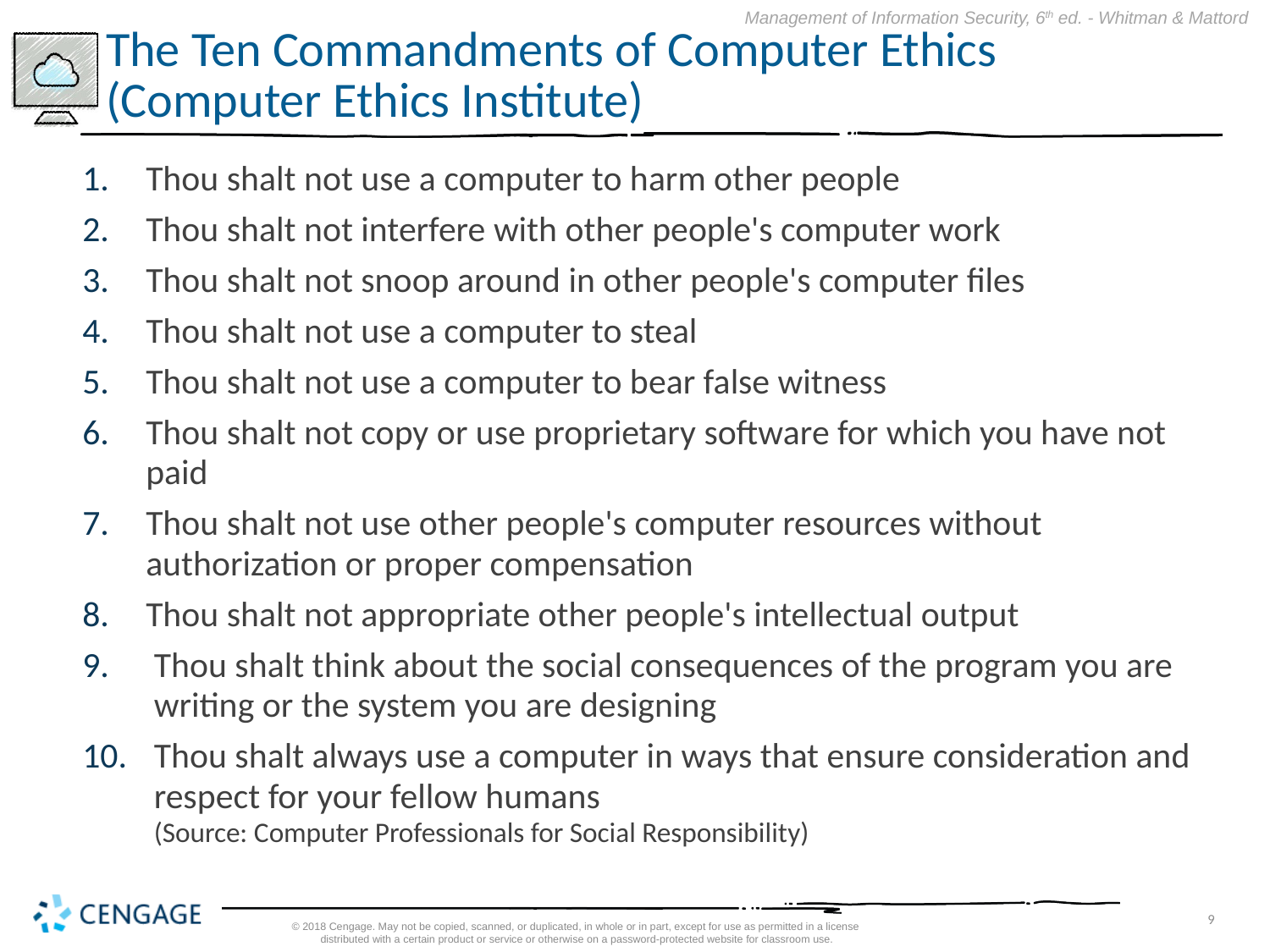

# The Ten Commandments of Computer Ethics (Computer Ethics Institute)
Thou shalt not use a computer to harm other people
Thou shalt not interfere with other people's computer work
Thou shalt not snoop around in other people's computer files
Thou shalt not use a computer to steal
Thou shalt not use a computer to bear false witness
Thou shalt not copy or use proprietary software for which you have not paid
Thou shalt not use other people's computer resources without authorization or proper compensation
Thou shalt not appropriate other people's intellectual output
Thou shalt think about the social consequences of the program you are writing or the system you are designing
Thou shalt always use a computer in ways that ensure consideration and respect for your fellow humans
(Source: Computer Professionals for Social Responsibility)